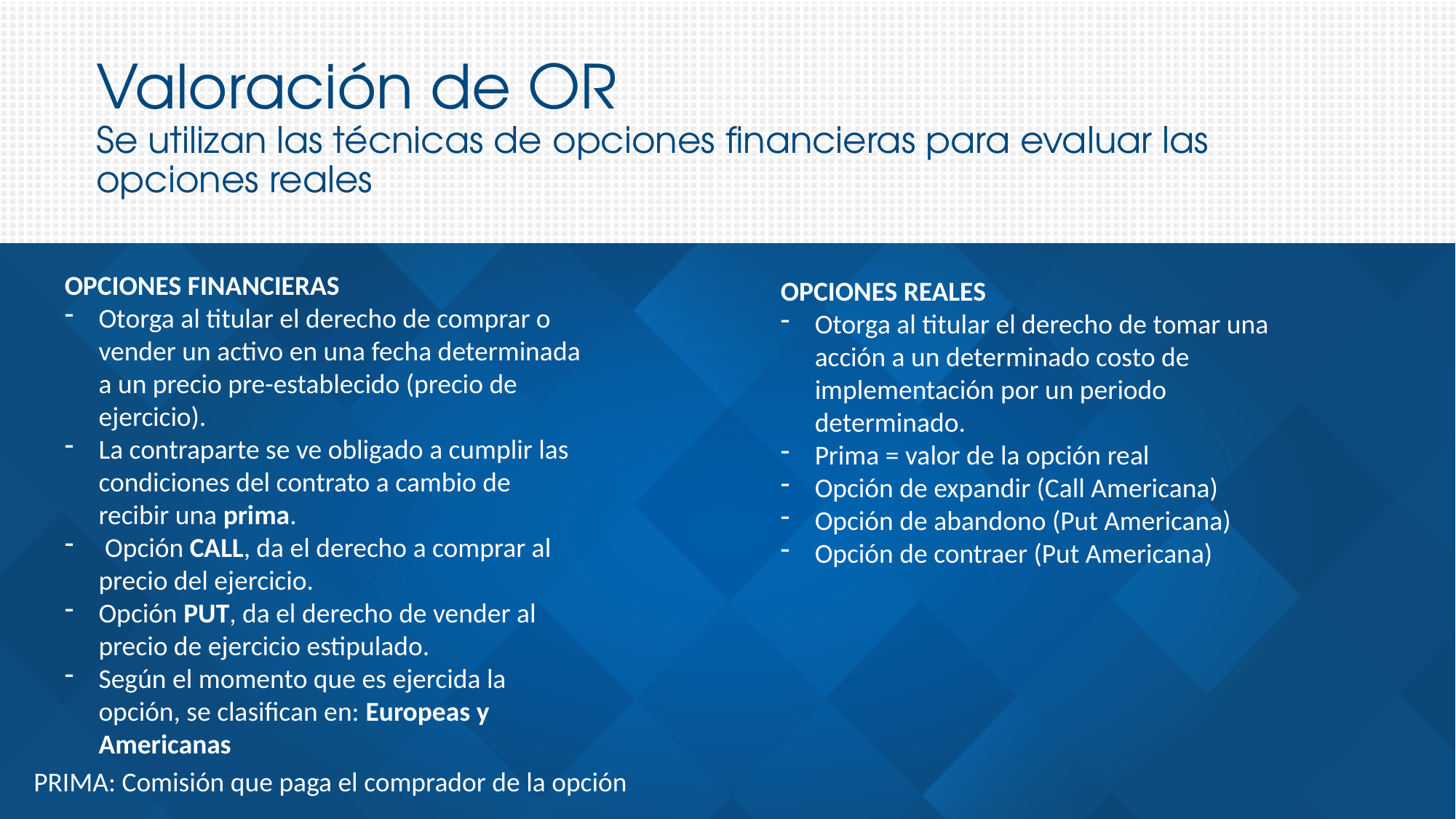

# Valoración de OR Se utilizan las técnicas de opciones financieras para evaluar las opciones reales
OPCIONES FINANCIERAS
Otorga al titular el derecho de comprar o vender un activo en una fecha determinada a un precio pre-establecido (precio de ejercicio).
La contraparte se ve obligado a cumplir las condiciones del contrato a cambio de recibir una prima.
 Opción CALL, da el derecho a comprar al precio del ejercicio.
Opción PUT, da el derecho de vender al precio de ejercicio estipulado.
Según el momento que es ejercida la opción, se clasifican en: Europeas y Americanas

OPCIONES REALES
Otorga al titular el derecho de tomar una acción a un determinado costo de implementación por un periodo determinado.
Prima = valor de la opción real
Opción de expandir (Call Americana)
Opción de abandono (Put Americana)
Opción de contraer (Put Americana)
PRIMA: Comisión que paga el comprador de la opción